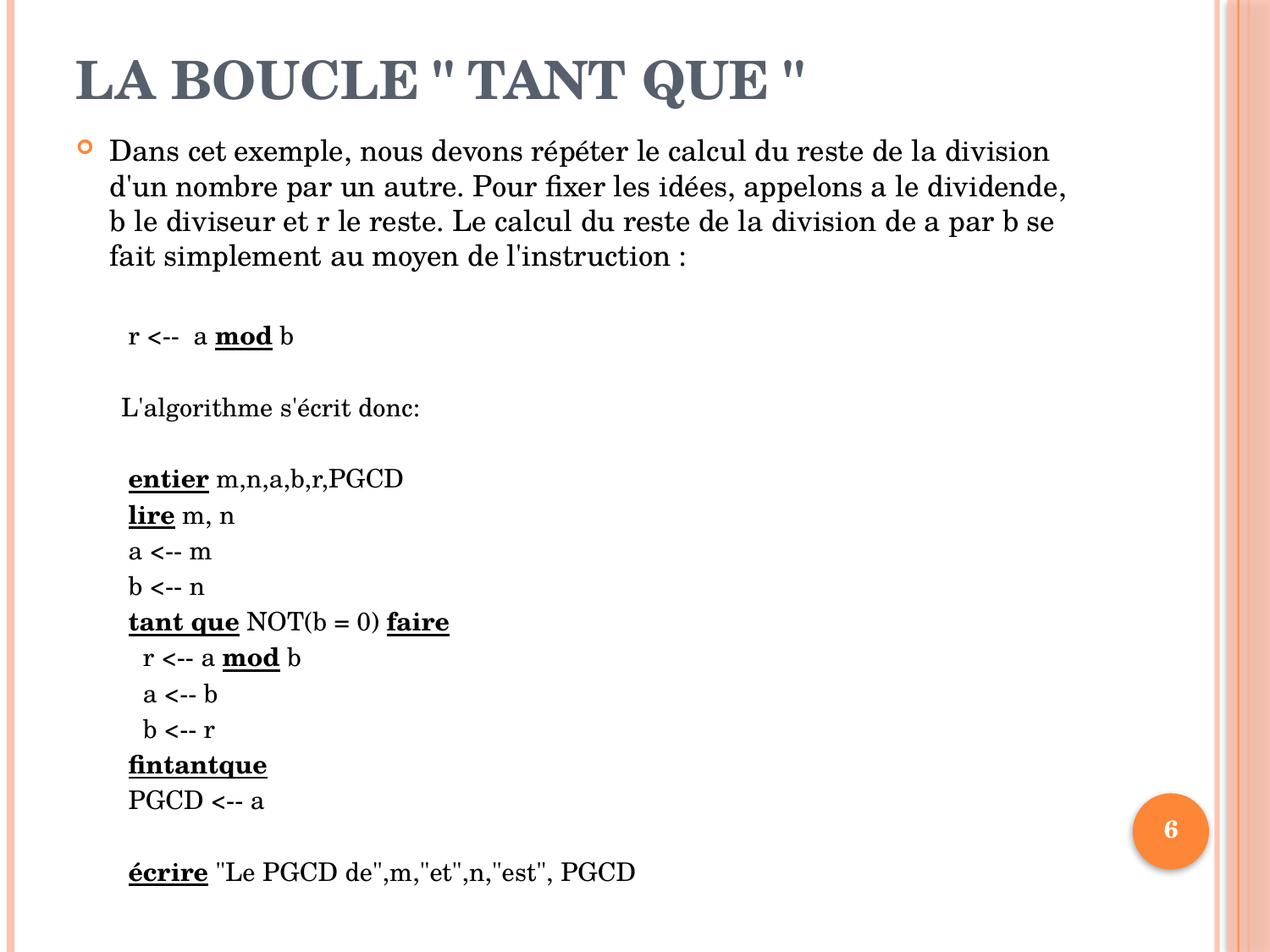

# La boucle " tant que "
Dans cet exemple, nous devons répéter le calcul du reste de la division d'un nombre par un autre. Pour fixer les idées, appelons a le dividende, b le diviseur et r le reste. Le calcul du reste de la division de a par b se fait simplement au moyen de l'instruction :

 r <--  a mod b

L'algorithme s'écrit donc:

 entier m,n,a,b,r,PGCD
 lire m, n
 a <-- m
 b <-- n
 tant que NOT(b = 0) faire
   r <-- a mod b
   a <-- b
   b <-- r
 fintantque
 PGCD <-- a

 écrire "Le PGCD de",m,"et",n,"est", PGCD
6